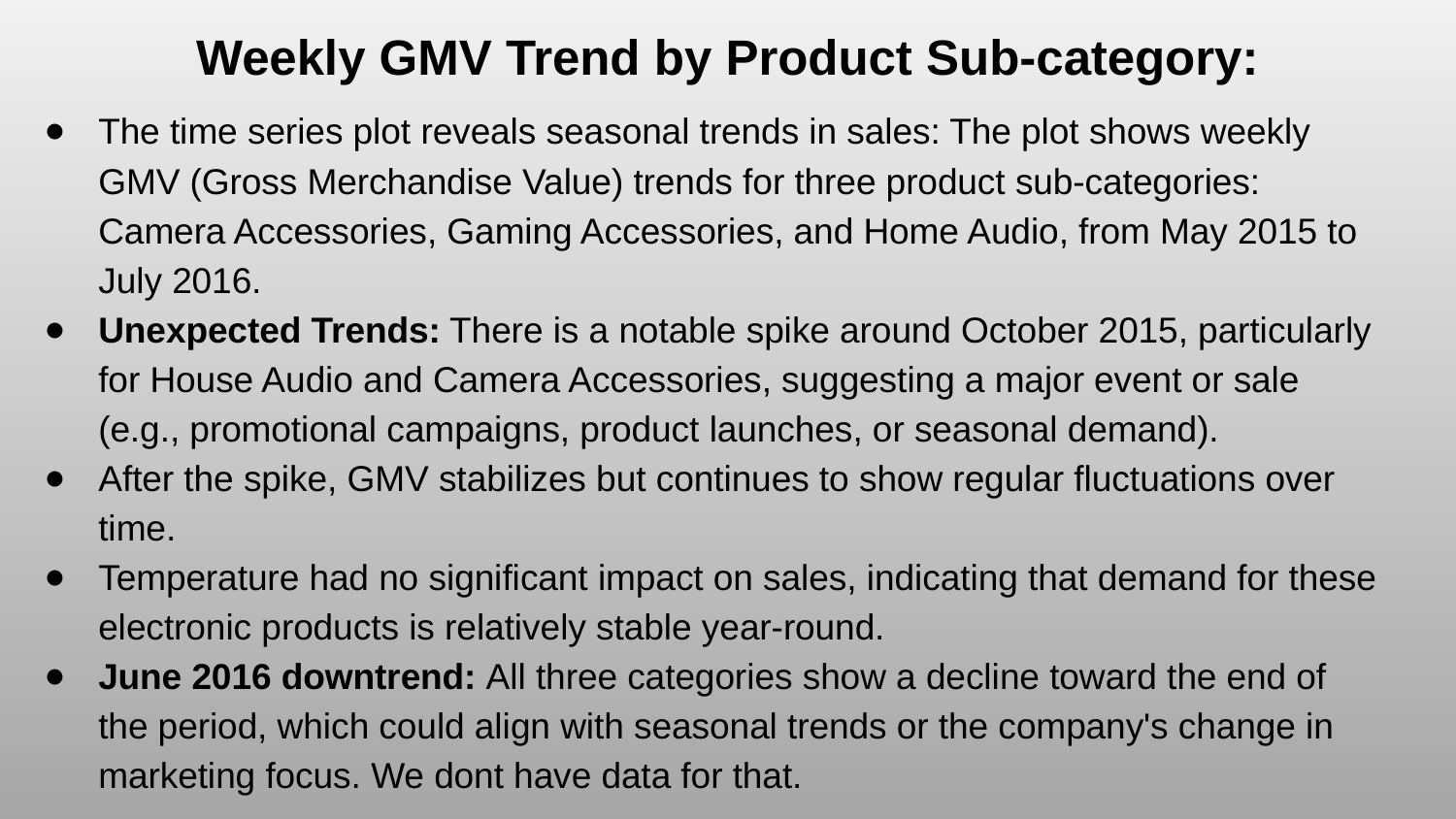

# Weekly GMV Trend by Product Sub-category:
The time series plot reveals seasonal trends in sales: The plot shows weekly GMV (Gross Merchandise Value) trends for three product sub-categories: Camera Accessories, Gaming Accessories, and Home Audio, from May 2015 to July 2016.
Unexpected Trends: There is a notable spike around October 2015, particularly for House Audio and Camera Accessories, suggesting a major event or sale (e.g., promotional campaigns, product launches, or seasonal demand).
After the spike, GMV stabilizes but continues to show regular fluctuations over time.
Temperature had no significant impact on sales, indicating that demand for these electronic products is relatively stable year-round.
June 2016 downtrend: All three categories show a decline toward the end of the period, which could align with seasonal trends or the company's change in marketing focus. We dont have data for that.